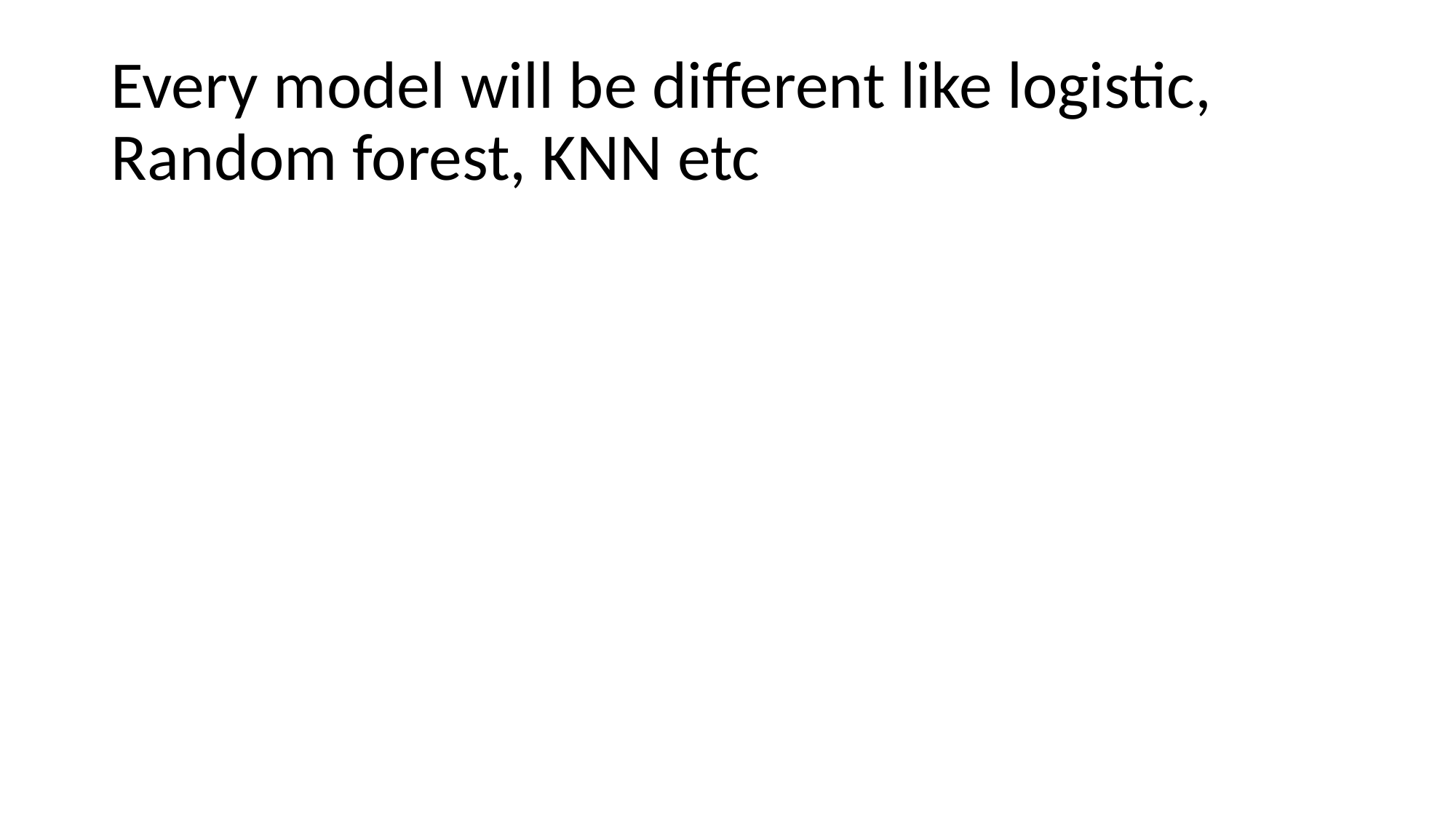

# Every model will be different like logistic, Random forest, KNN etc